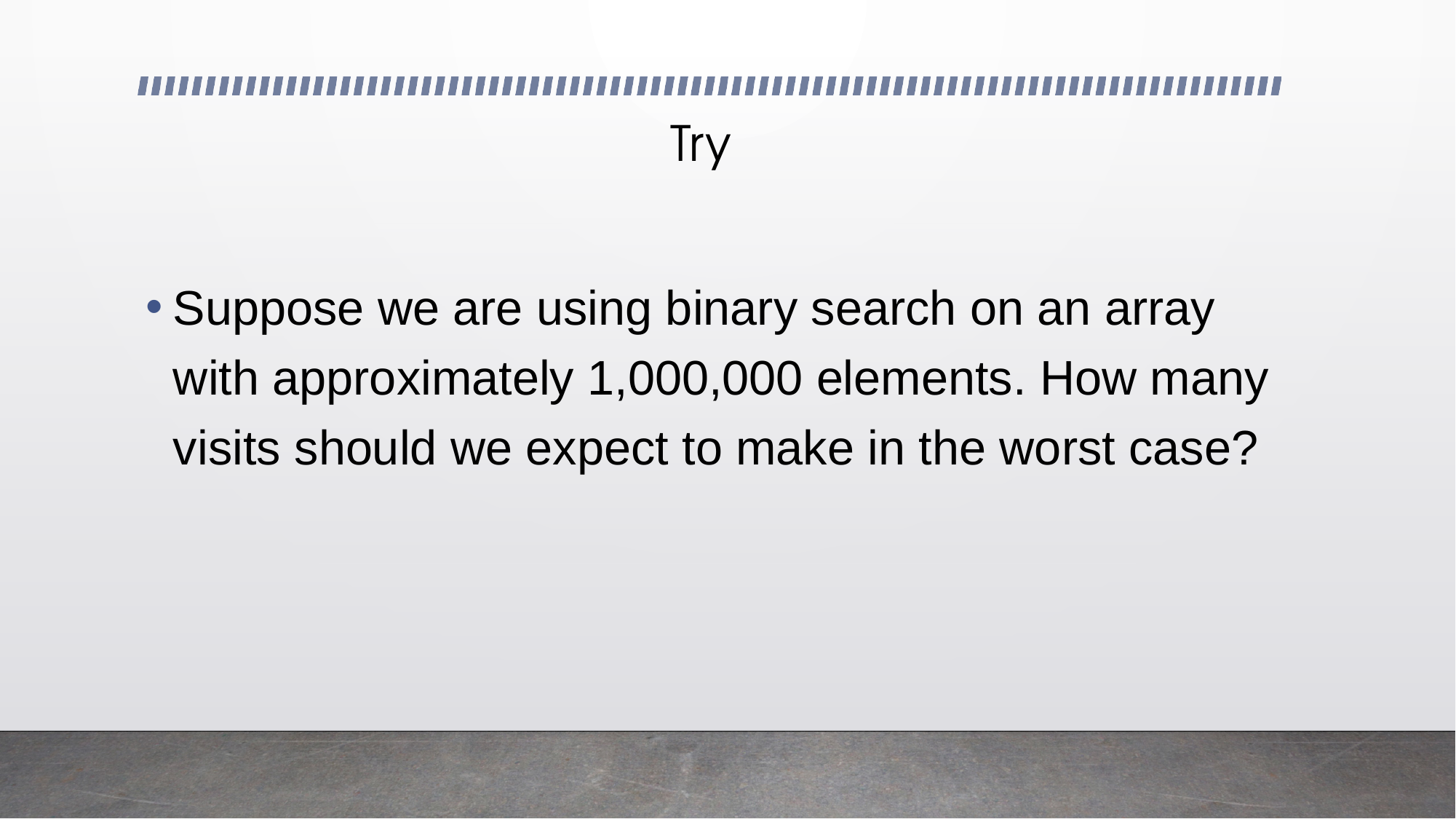

# Try
Suppose we are using binary search on an array with approximately 1,000,000 elements. How many visits should we expect to make in the worst case?